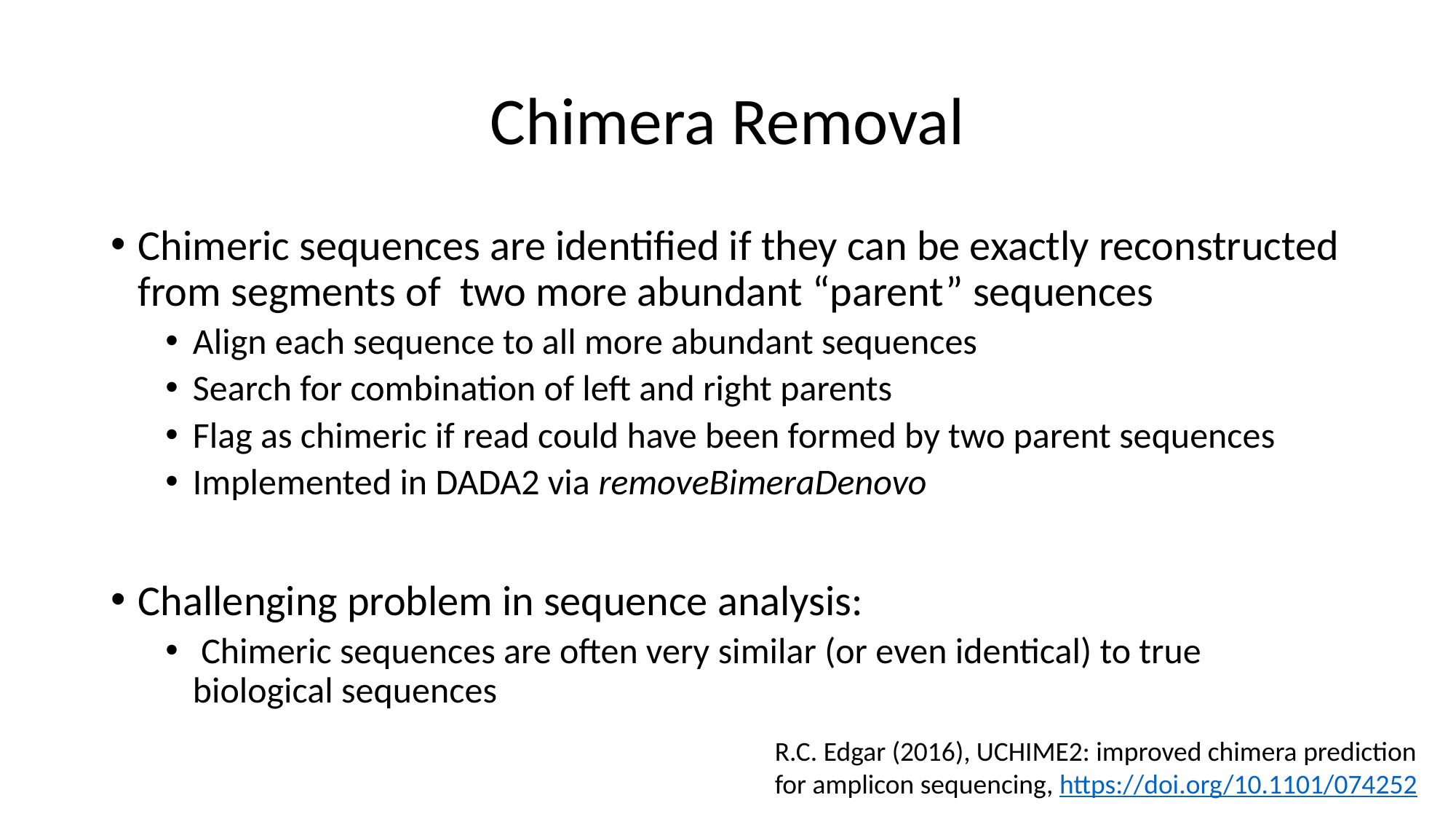

# Chimera Removal
Chimeric sequences are identified if they can be exactly reconstructed from segments of  two more abundant “parent” sequences
Align each sequence to all more abundant sequences
Search for combination of left and right parents
Flag as chimeric if read could have been formed by two parent sequences
Implemented in DADA2 via removeBimeraDenovo

Challenging problem in sequence analysis:
 Chimeric sequences are often very similar (or even identical) to true biological sequences

R.C. Edgar (2016), UCHIME2: improved chimera prediction for amplicon sequencing, https://doi.org/10.1101/074252